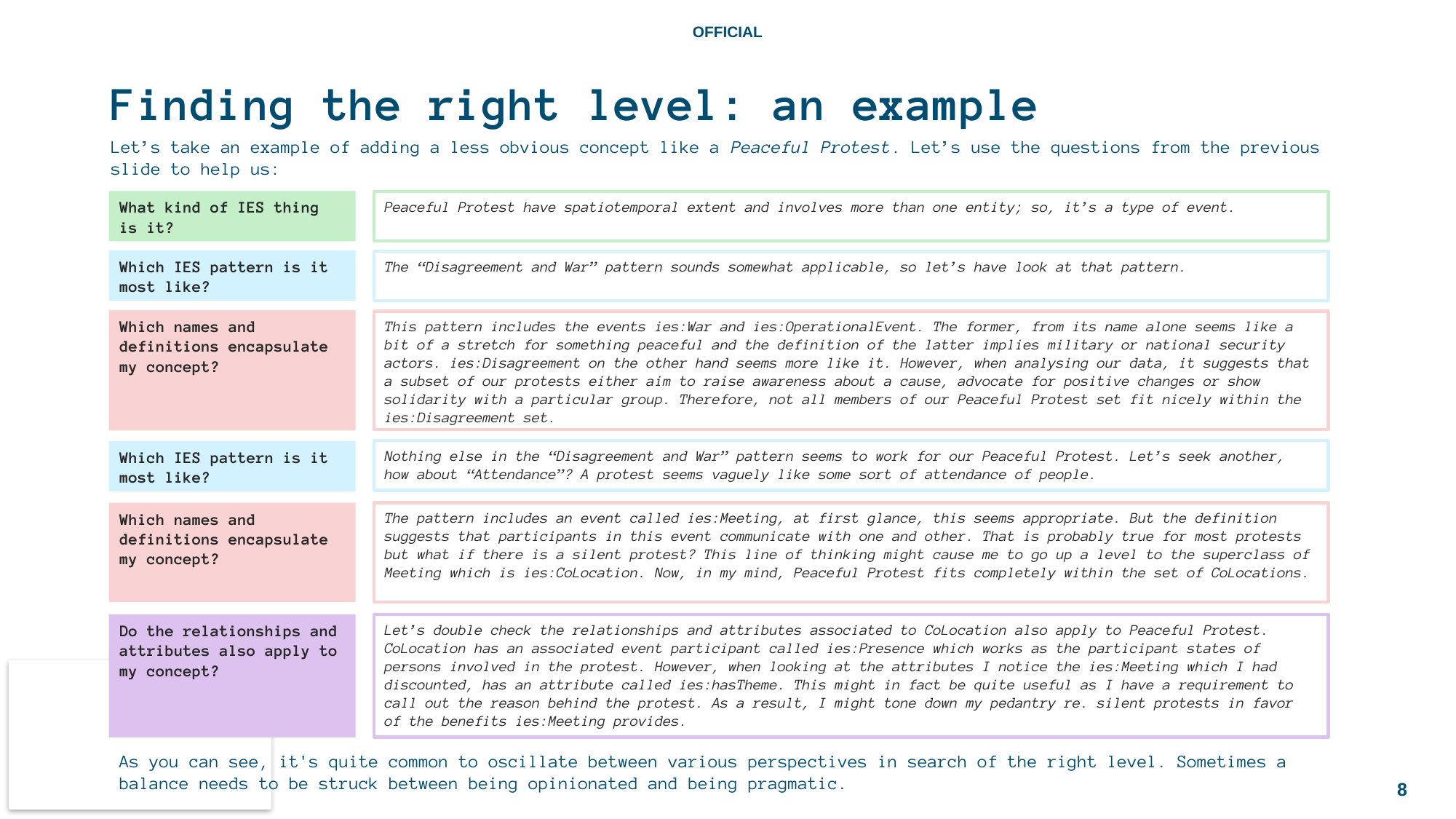

# Finding the right level: an example
Let’s take an example of adding a less obvious concept like a Peaceful Protest. Let’s use the questions from the previous slide to help us:
What kind of IES thing is it?
Peaceful Protest have spatiotemporal extent and involves more than one entity; so, it’s a type of event.
Which IES pattern is it most like?
The “Disagreement and War” pattern sounds somewhat applicable, so let’s have look at that pattern.
Which names and definitions encapsulate my concept?
This pattern includes the events ies:War and ies:OperationalEvent. The former, from its name alone seems like a bit of a stretch for something peaceful and the definition of the latter implies military or national security actors. ies:Disagreement on the other hand seems more like it. However, when analysing our data, it suggests that a subset of our protests either aim to raise awareness about a cause, advocate for positive changes or show solidarity with a particular group. Therefore, not all members of our Peaceful Protest set fit nicely within the ies:Disagreement set.
Nothing else in the “Disagreement and War” pattern seems to work for our Peaceful Protest. Let’s seek another, how about “Attendance”? A protest seems vaguely like some sort of attendance of people.
Which IES pattern is it most like?
The pattern includes an event called ies:Meeting, at first glance, this seems appropriate. But the definition suggests that participants in this event communicate with one and other. That is probably true for most protests but what if there is a silent protest? This line of thinking might cause me to go up a level to the superclass of Meeting which is ies:CoLocation. Now, in my mind, Peaceful Protest fits completely within the set of CoLocations.
Which names and definitions encapsulate my concept?
Do the relationships and attributes also apply to my concept?
Let’s double check the relationships and attributes associated to CoLocation also apply to Peaceful Protest. CoLocation has an associated event participant called ies:Presence which works as the participant states of persons involved in the protest. However, when looking at the attributes I notice the ies:Meeting which I had discounted, has an attribute called ies:hasTheme. This might in fact be quite useful as I have a requirement to call out the reason behind the protest. As a result, I might tone down my pedantry re. silent protests in favor of the benefits ies:Meeting provides.

As you can see, it's quite common to oscillate between various perspectives in search of the right level. Sometimes a balance needs to be struck between being opinionated and being pragmatic.